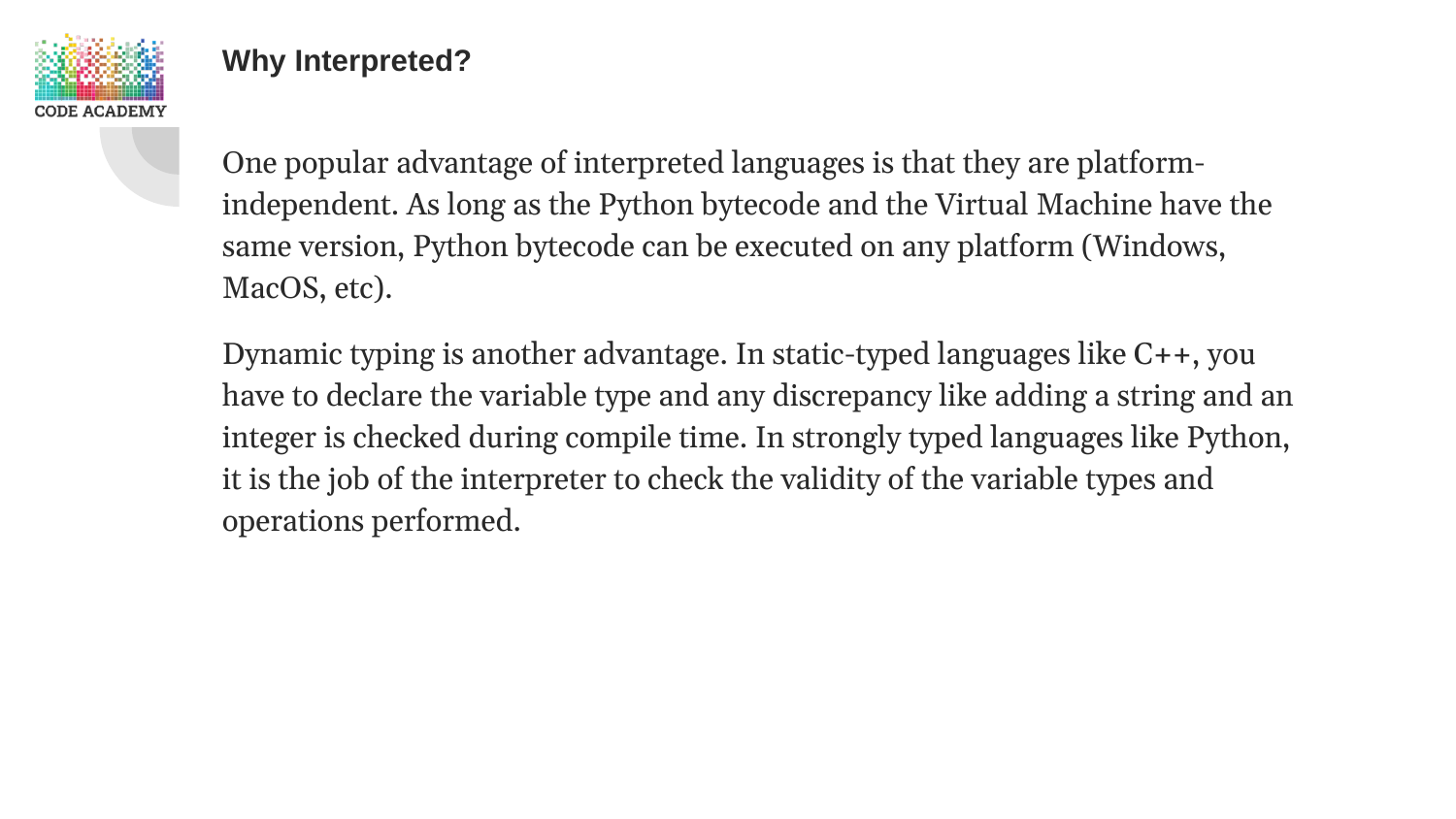

Why Interpreted?

One popular advantage of interpreted languages is that they are platform-independent. As long as the Python bytecode and the Virtual Machine have the same version, Python bytecode can be executed on any platform (Windows, MacOS, etc).
Dynamic typing is another advantage. In static-typed languages like C++, you have to declare the variable type and any discrepancy like adding a string and an integer is checked during compile time. In strongly typed languages like Python, it is the job of the interpreter to check the validity of the variable types and operations performed.